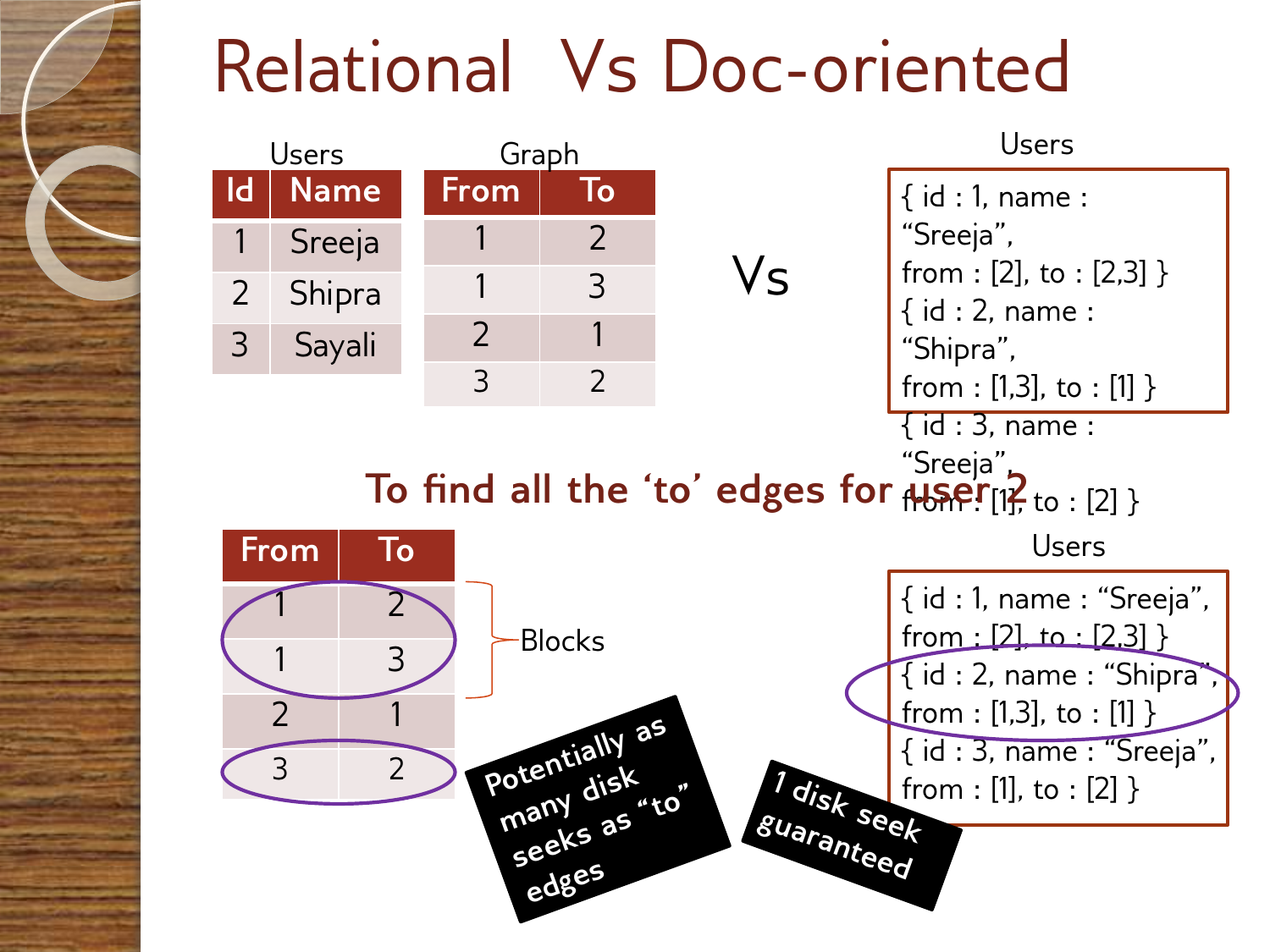

# Relational  Vs Doc-oriented

Users
Users
Graph
| Id | Name |
| --- | --- |
| 1 | Sreeja |
| 2 | Shipra |
| 3 | Sayali |
| From | To |
| --- | --- |
| 1 | 2 |
| 1 | 3 |
| 2 | 1 |
| 3 | 2 |

{ id : 1, name : “Sreeja”,
from : [2], to : [2,3] }
{ id : 2, name : “Shipra”,
from : [1,3], to : [1] }
{ id : 3, name : “Sreeja”,
from : [1], to : [2] }
Vs

To find all the ‘to’ edges for user 2
Users
| From | To |
| --- | --- |
| 1 | 2 |
| 1 | 3 |
| 2 | 1 |
| 3 | 2 |
{ id : 1, name : “Sreeja”,
from : [2], to : [2,3] }
{ id : 2, name : “Shipra”,
from : [1,3], to : [1] }
{ id : 3, name : “Sreeja”,
from : [1], to : [2] }

Blocks

Potentially as many disk seeks as “to” edges

1 disk seek guaranteed